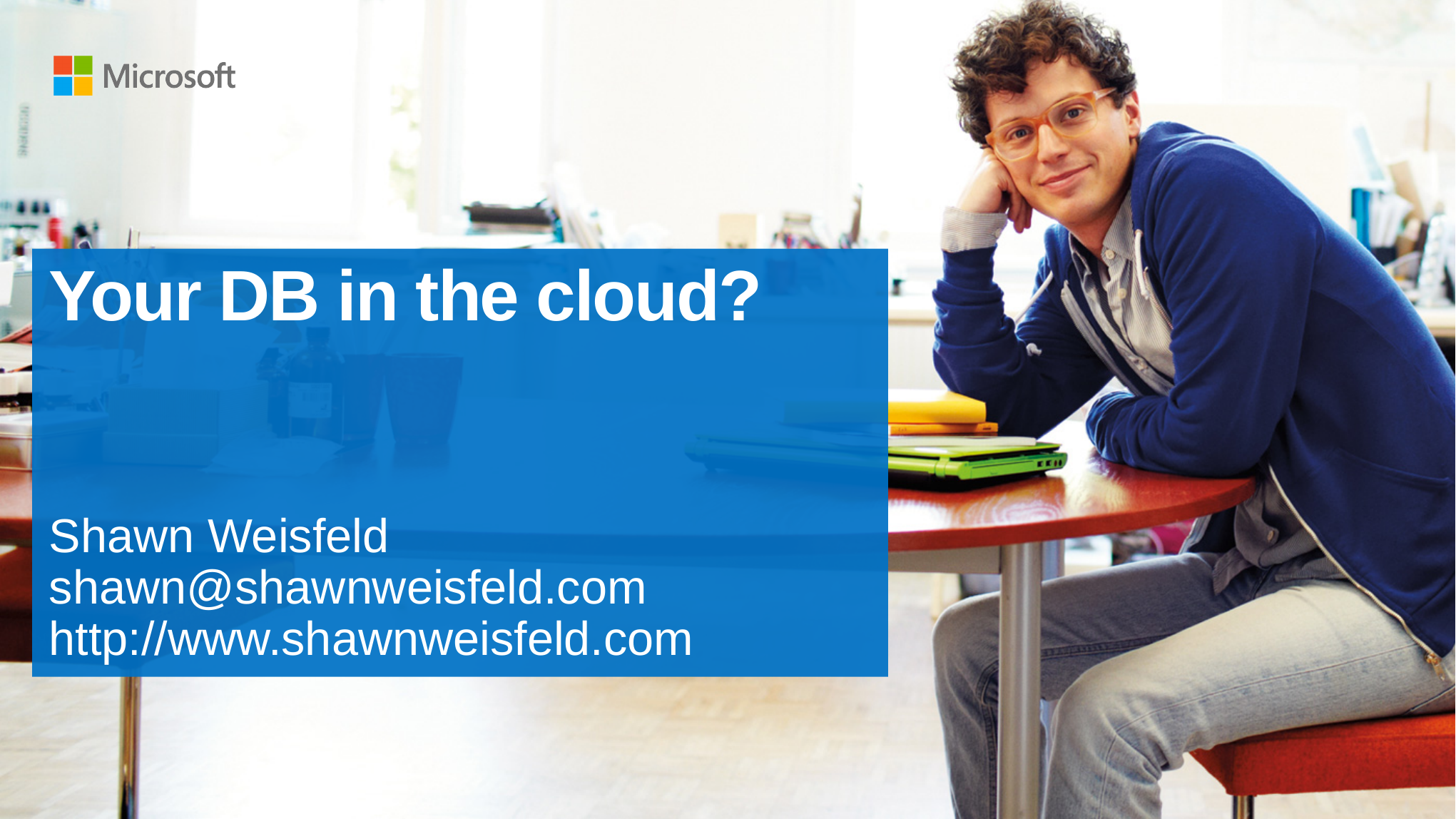

# Your DB in the cloud?
Shawn Weisfeld
shawn@shawnweisfeld.com
http://www.shawnweisfeld.com